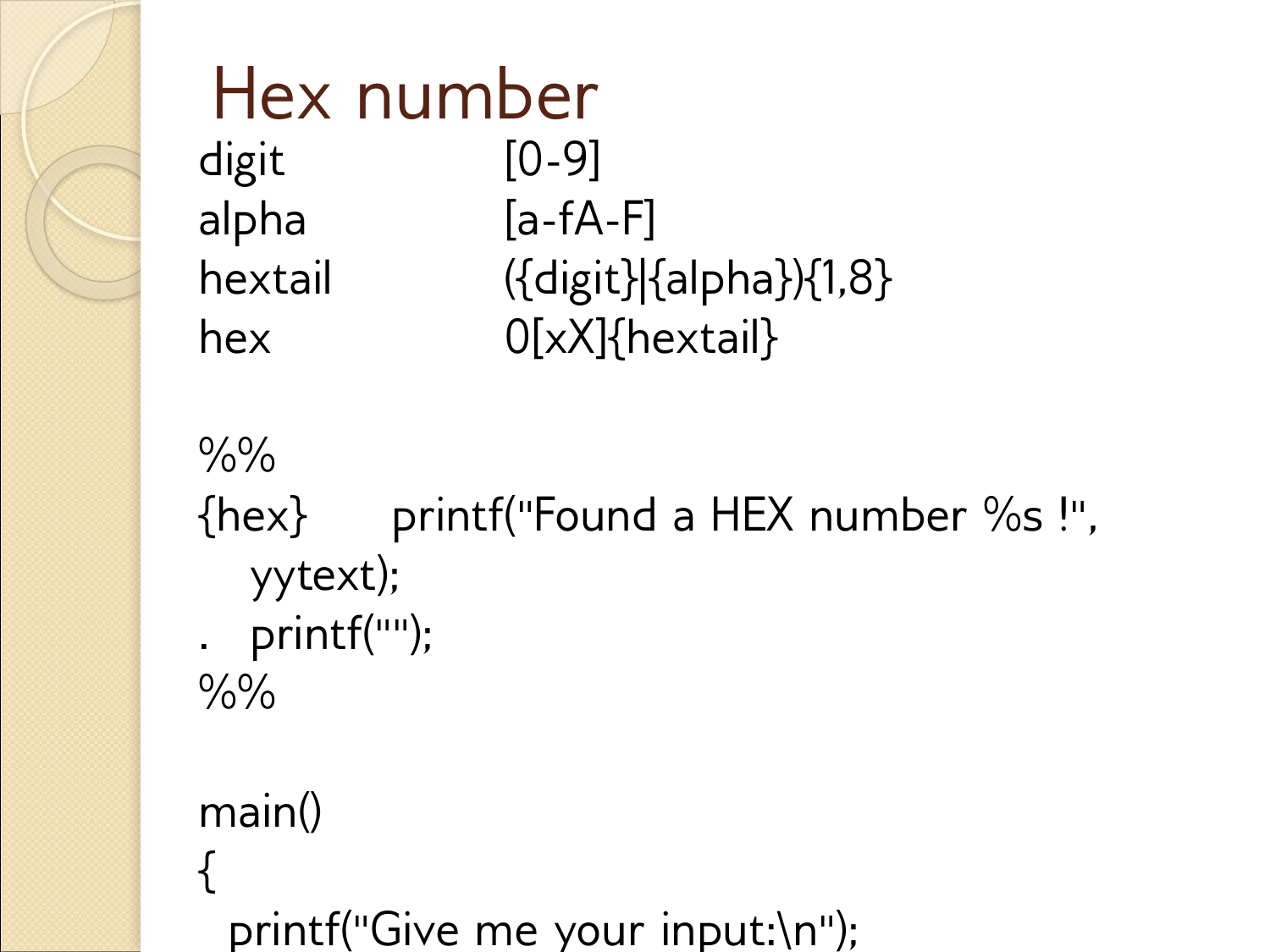

# Hex number
digit		[0-9]
alpha		[a-fA-F]
hextail		({digit}|{alpha}){1,8}
hex		0[xX]{hextail}

%%
{hex}	 printf("Found a HEX number %s !", yytext);
.	printf("");
%%

main()
{
  printf("Give me your input:\n");
  yylex();  }

12